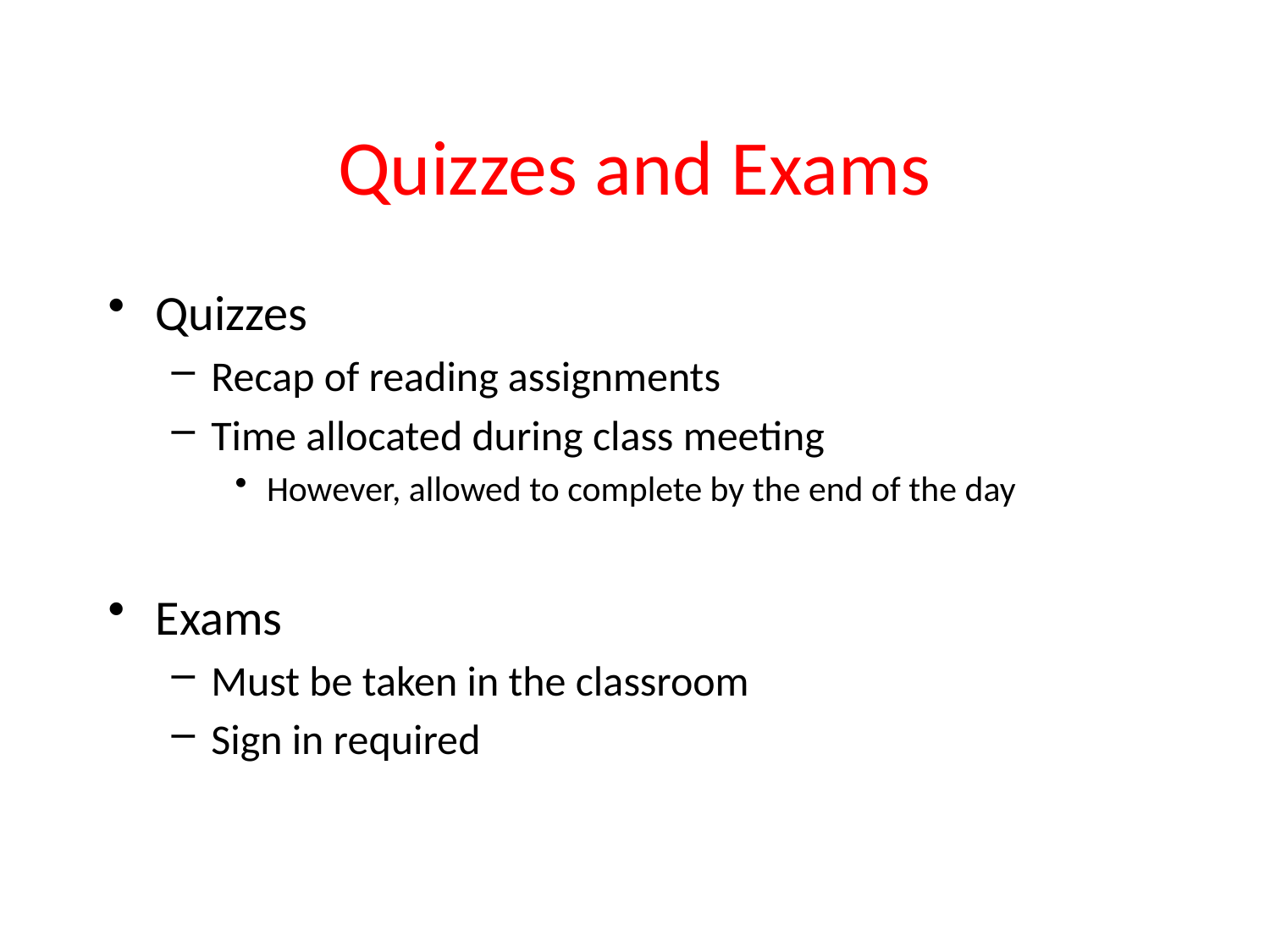

# Quizzes and Exams
Quizzes
Recap of reading assignments
Time allocated during class meeting
However, allowed to complete by the end of the day

Exams
Must be taken in the classroom
Sign in required